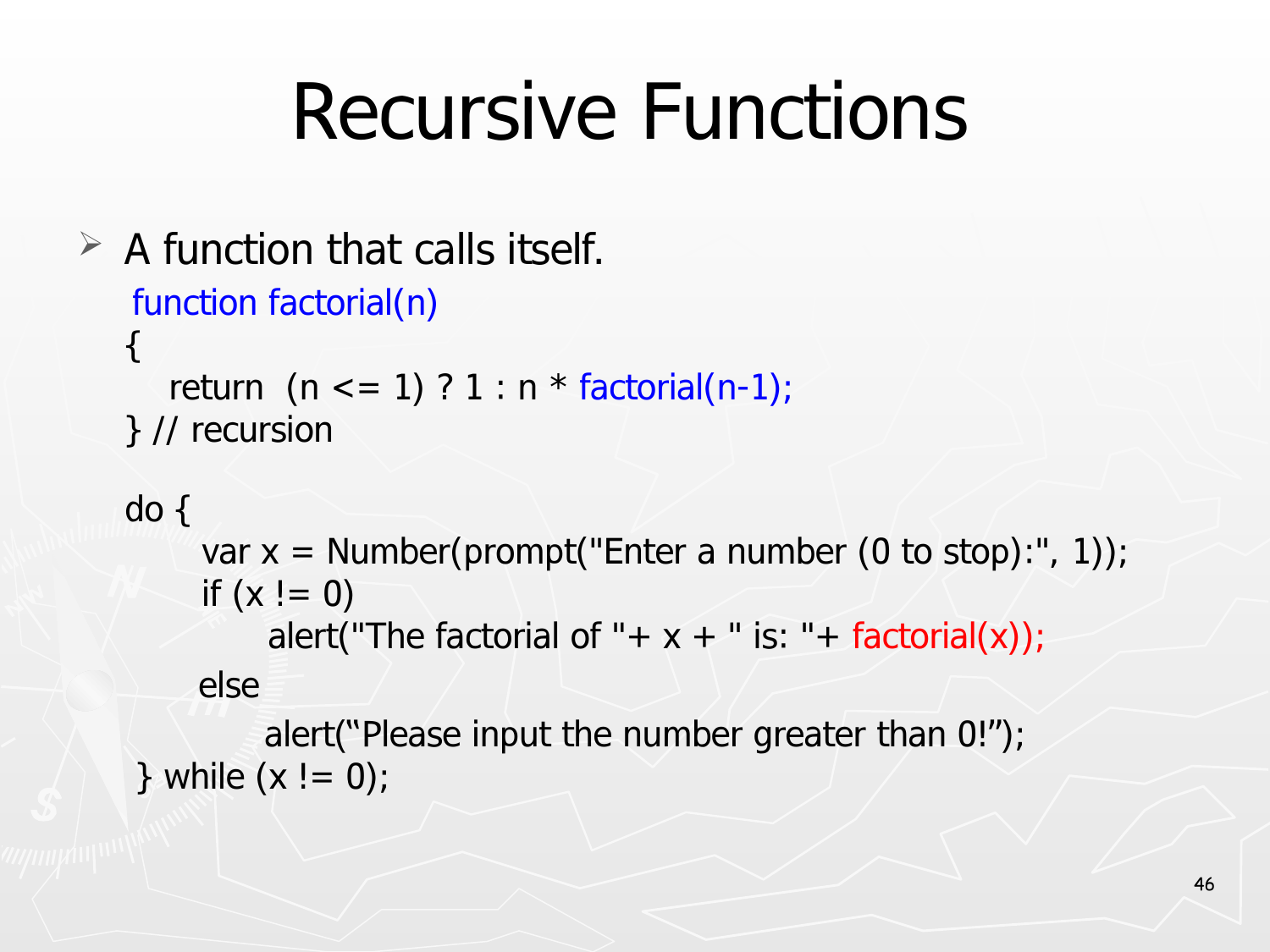

# Recursive Functions
A function that calls itself.
     function factorial(n)
{
    return  (n <= 1) ? 1 : n * factorial(n-1);
} // recursion
do {
       var x = Number(prompt("Enter a number (0 to stop):", 1));
       if (x != 0)
             alert("The factorial of "+ x + " is: "+ factorial(x));
           else
                 alert(“Please input the number greater than 0!”);
 } while (x != 0);
46